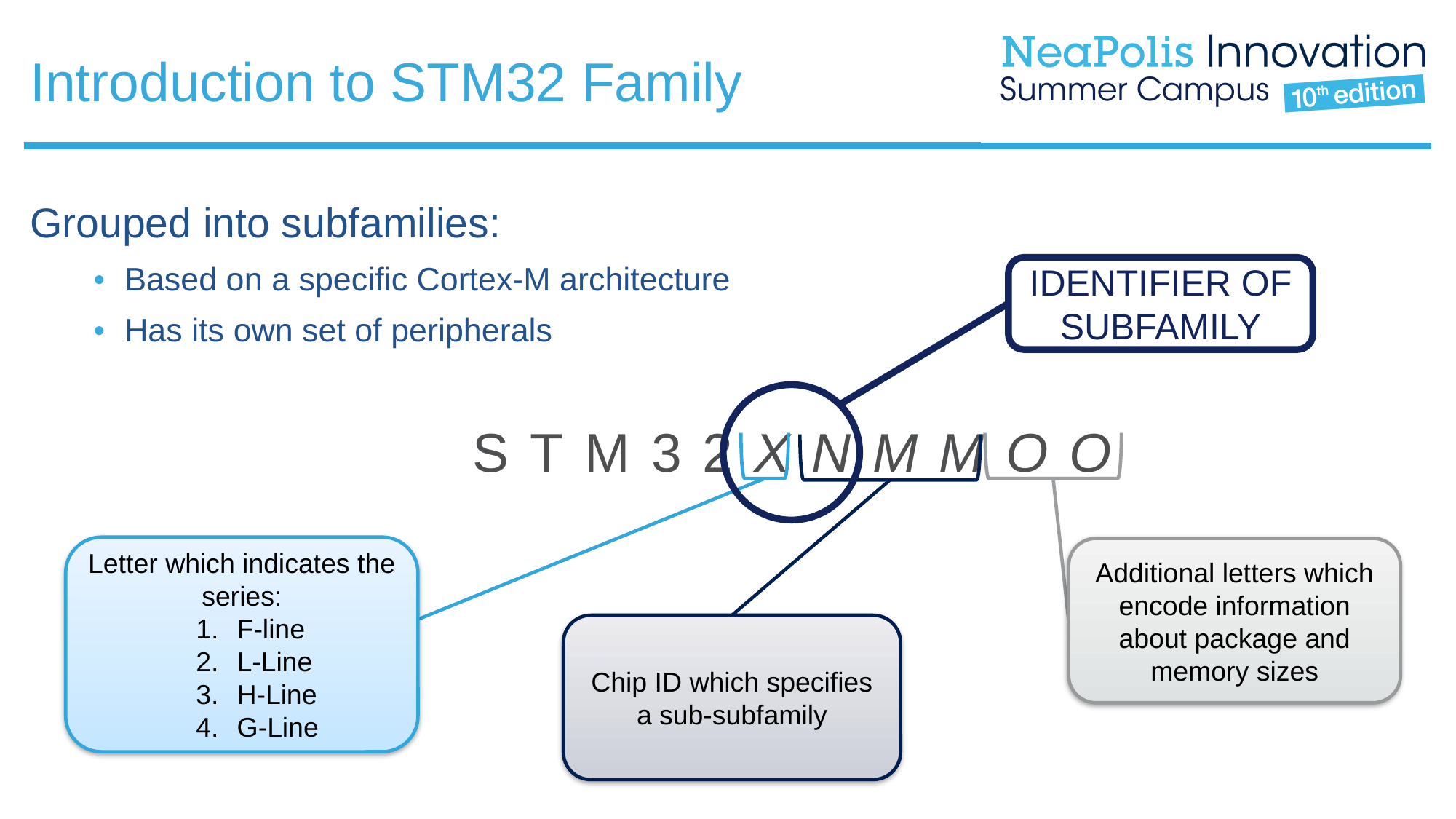

Introduction to STM32 Family
Grouped into subfamilies:
Based on a specific Cortex-M architecture
Has its own set of peripherals
IDENTIFIER OF SUBFAMILY

STM32XNMMOO

Letter which indicates the series:
F-line
L-Line
H-Line
G-Line
Additional letters which encode information about package and memory sizes
Chip ID which specifies a sub-subfamily